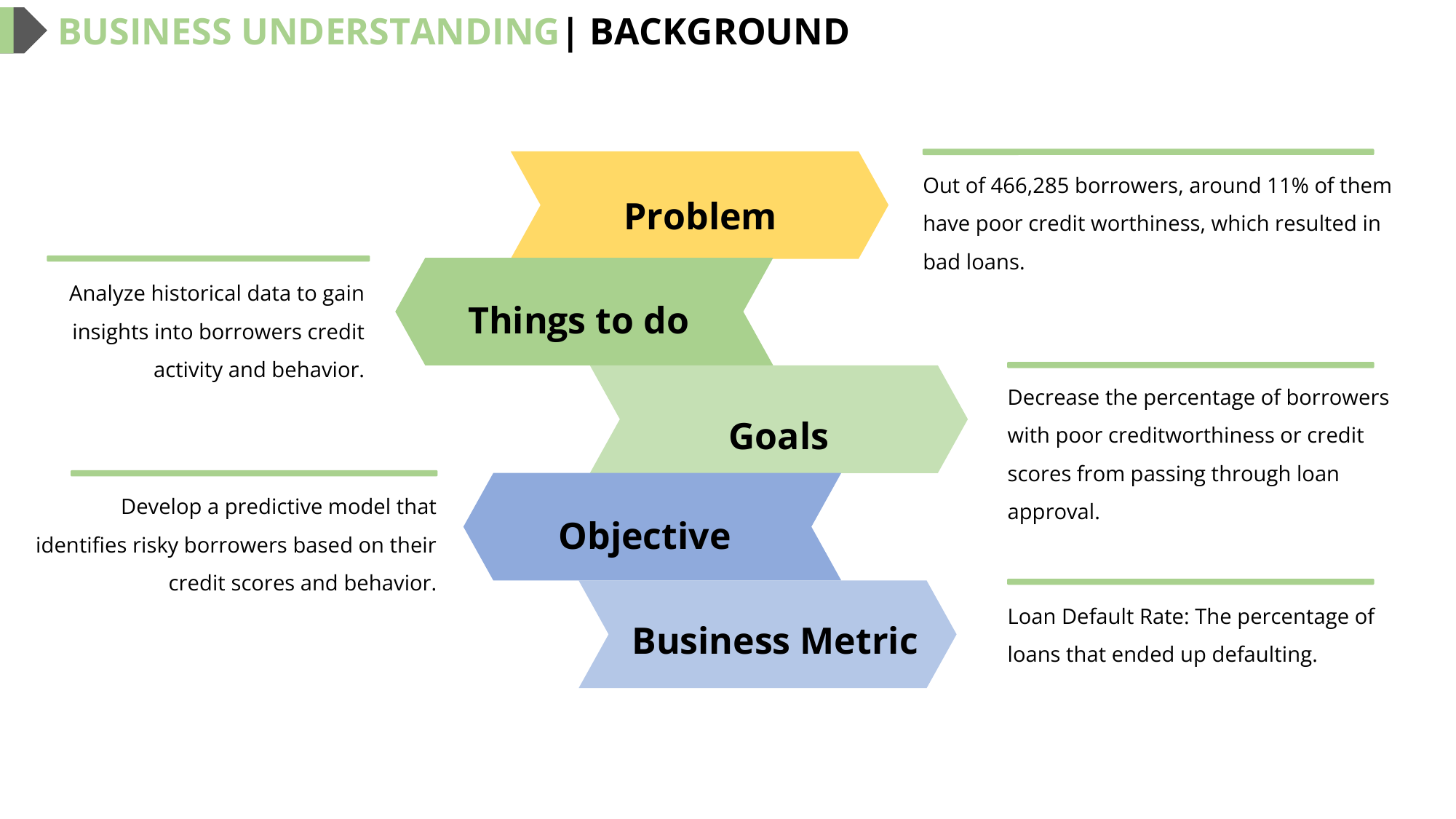

BUSINESS UNDERSTANDING| BACKGROUND

Problem
Out of 466,285 borrowers, around 11% of them have poor credit worthiness, which resulted in bad loans.

Analyze historical data to gain insights into borrowers credit activity and behavior.
Things to do

Decrease the percentage of borrowers with poor creditworthiness or credit scores from passing through loan approval.
Goals

Objective
Develop a predictive model that identifies risky borrowers based on their credit scores and behavior.

Loan Default Rate: The percentage of loans that ended up defaulting.
Business Metric